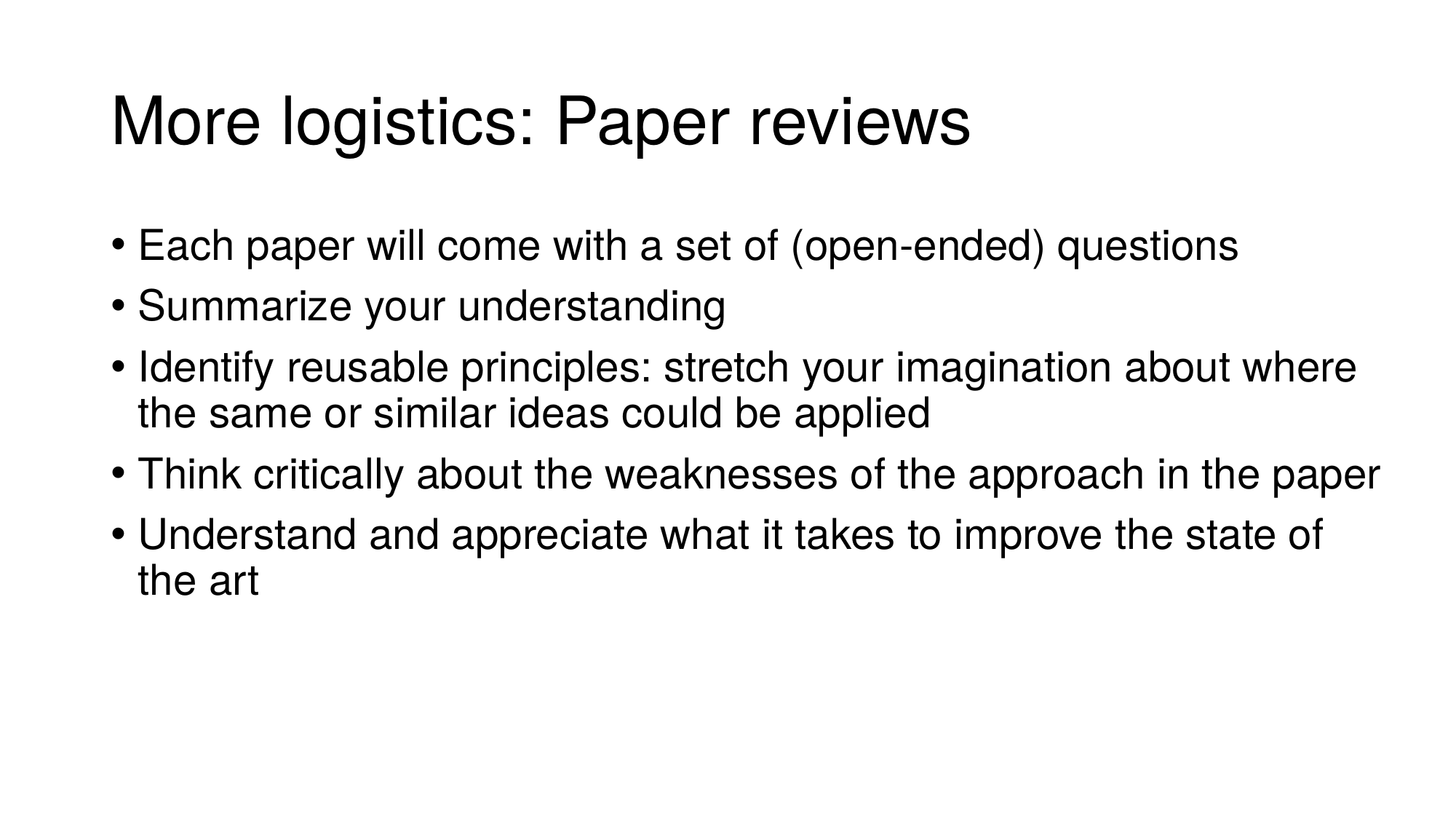

# More logistics: Paper reviews
Each paper will come with a set of (open-ended) questions
Summarize your understanding
Identify reusable principles: stretch your imagination about where the same or similar ideas could be applied
Think critically about the weaknesses of the approach in the paper
Understand and appreciate what it takes to improve the state of the art